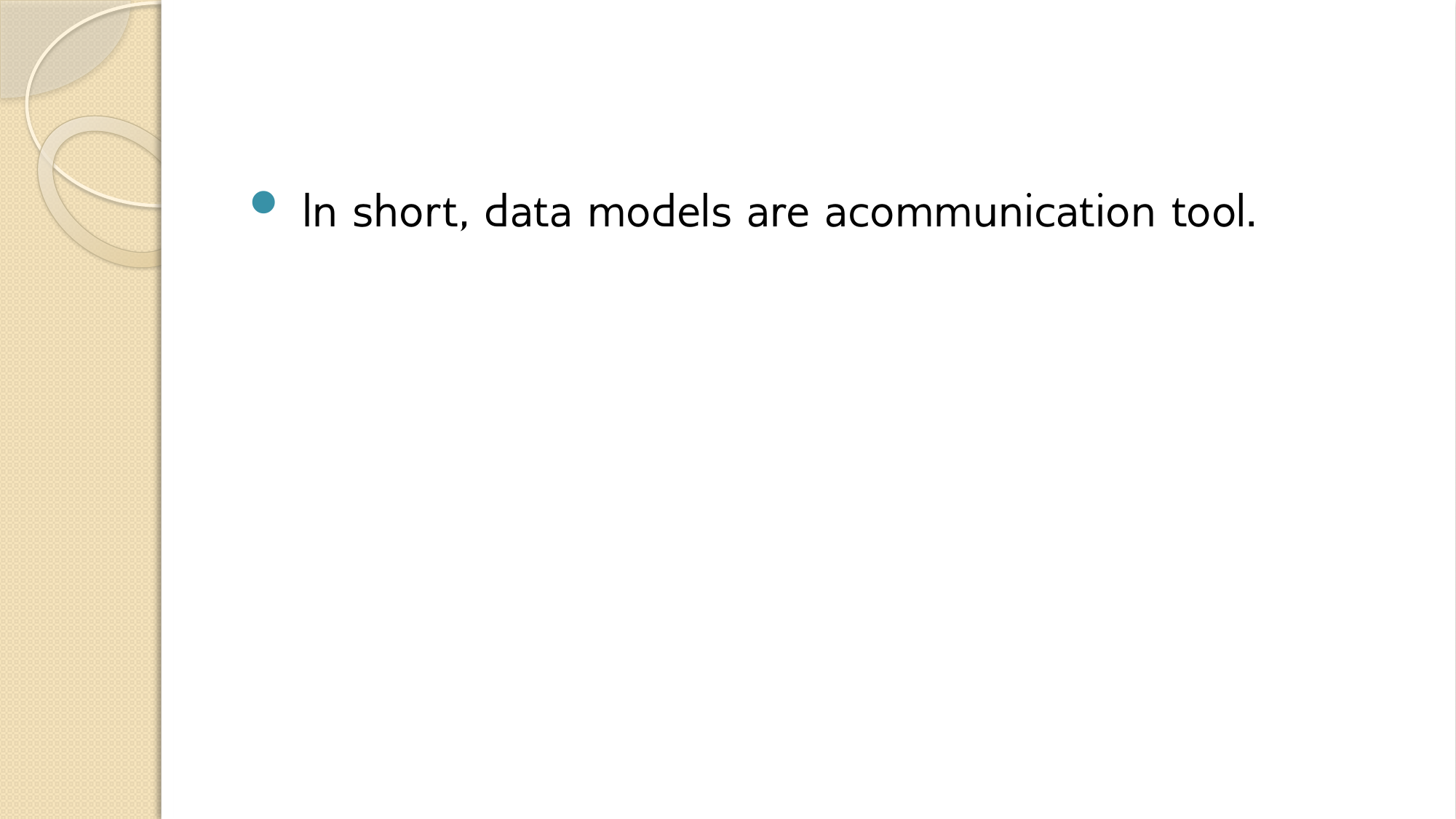

#
 In short, data models are acommunication tool.